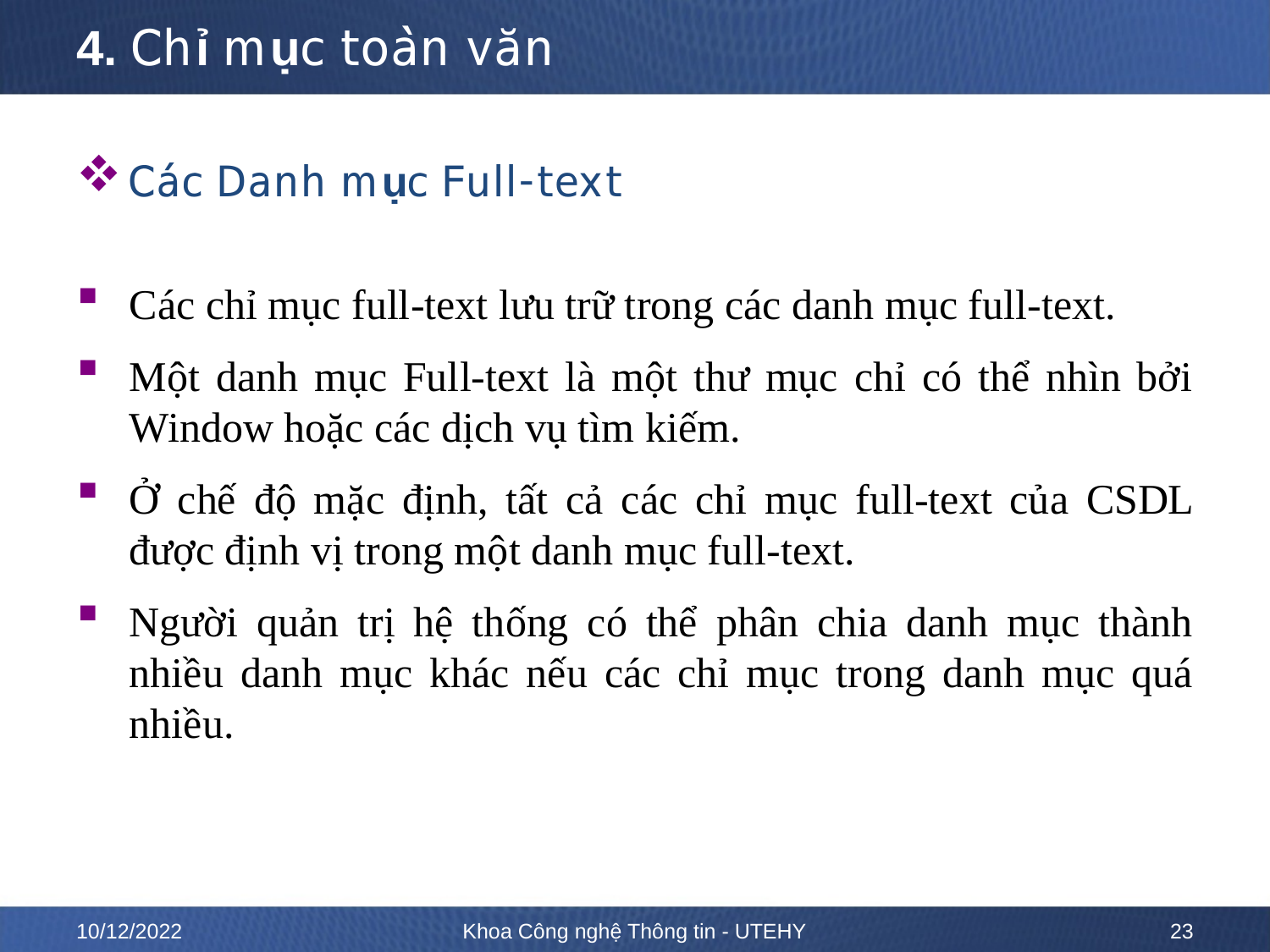

# 4. Chỉ mục toàn văn
Các Danh mục Full-text
Các chỉ mục full-text lưu trữ trong các danh mục full-text.
Một danh mục Full-text là một thư mục chỉ có thể nhìn bởi Window hoặc các dịch vụ tìm kiếm.
Ở chế độ mặc định, tất cả các chỉ mục full-text của CSDL được định vị trong một danh mục full-text.
Người quản trị hệ thống có thể phân chia danh mục thành nhiều danh mục khác nếu các chỉ mục trong danh mục quá nhiều.

10/12/2022
Khoa Công nghệ Thông tin - UTEHY
23